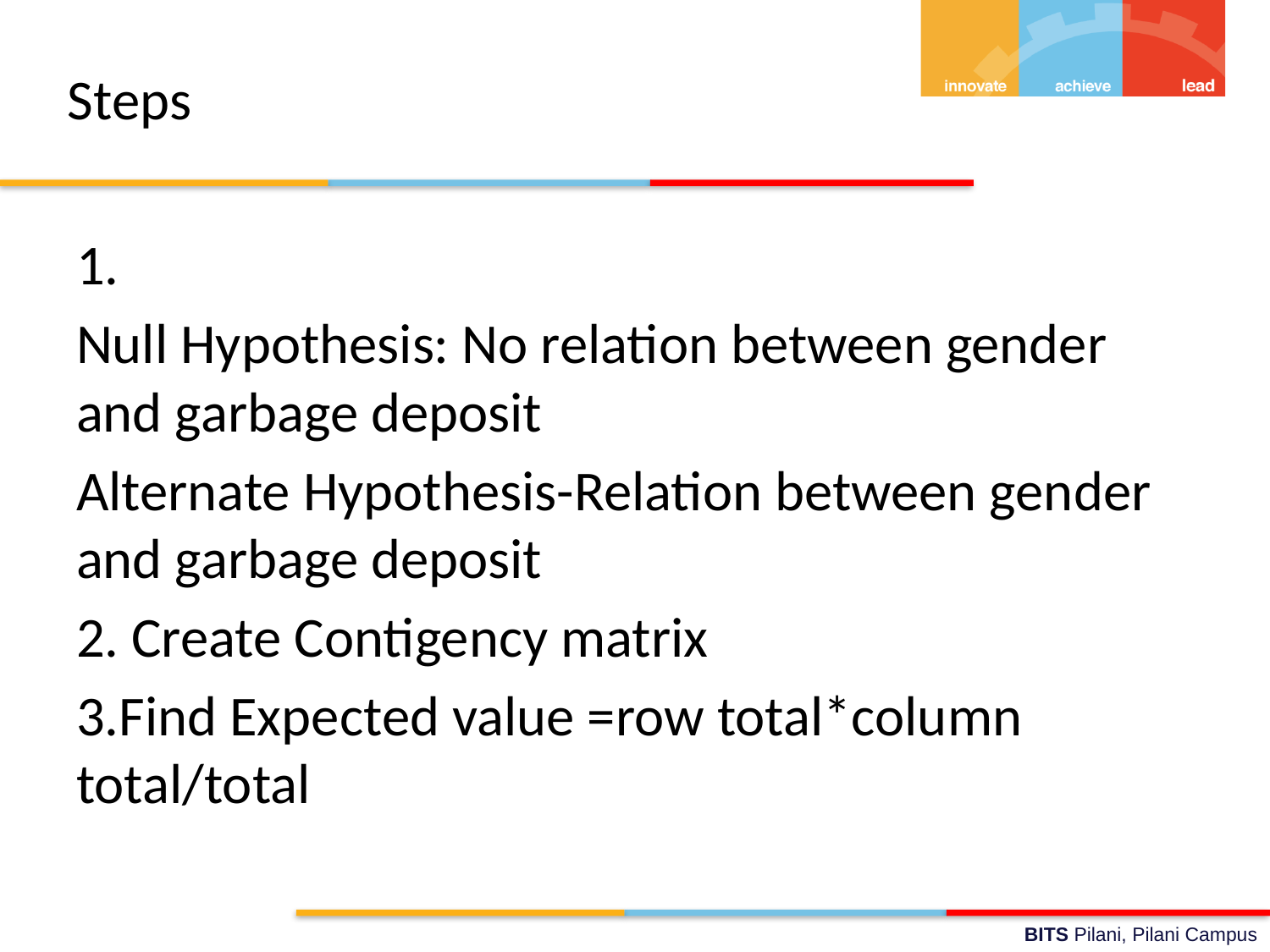

# Steps
1.
Null Hypothesis: No relation between gender and garbage deposit
Alternate Hypothesis-Relation between gender and garbage deposit
2. Create Contigency matrix
3.Find Expected value =row total*column total/total